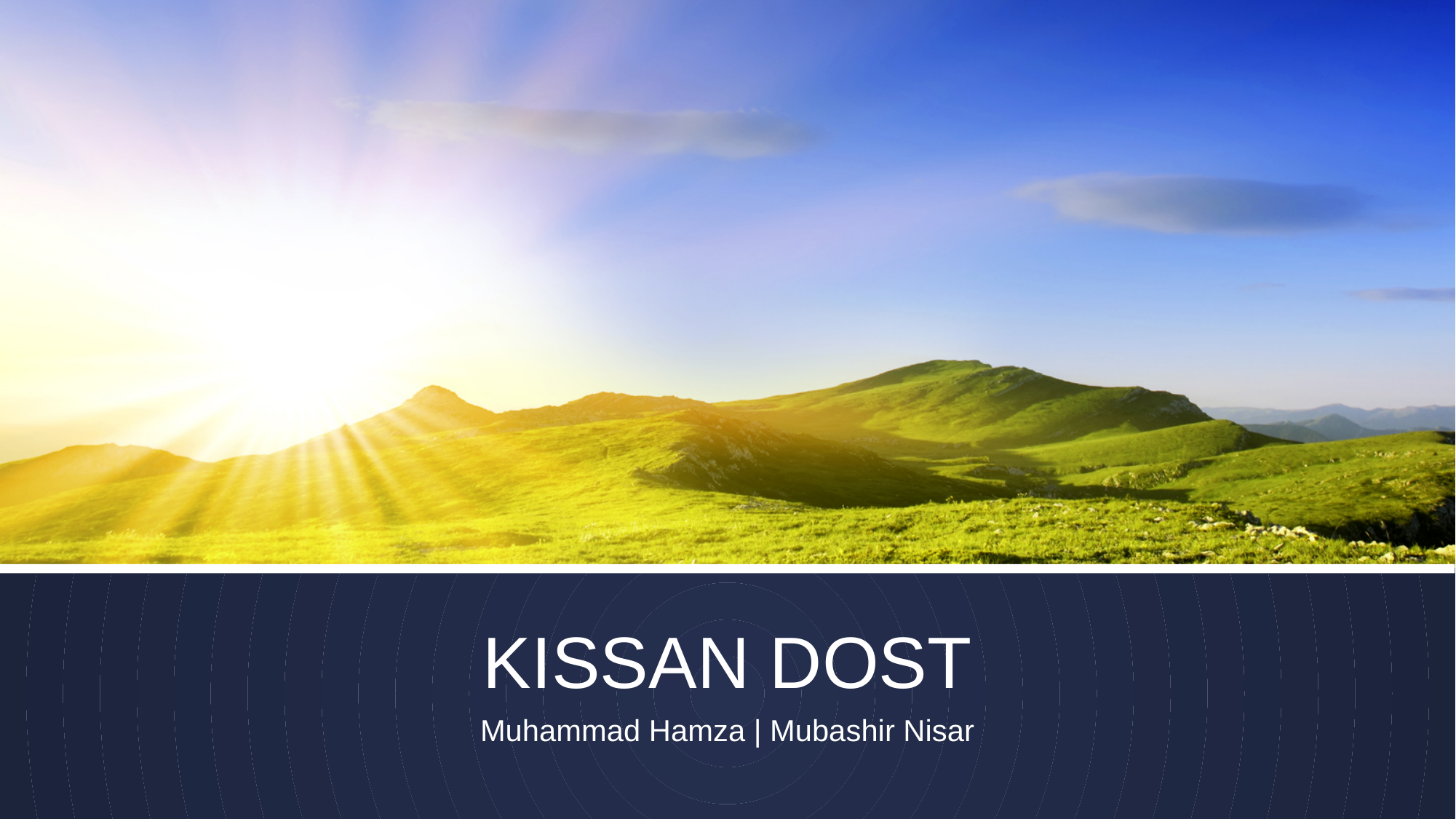

# KISSAN DOST
Muhammad Hamza | Mubashir Nisar